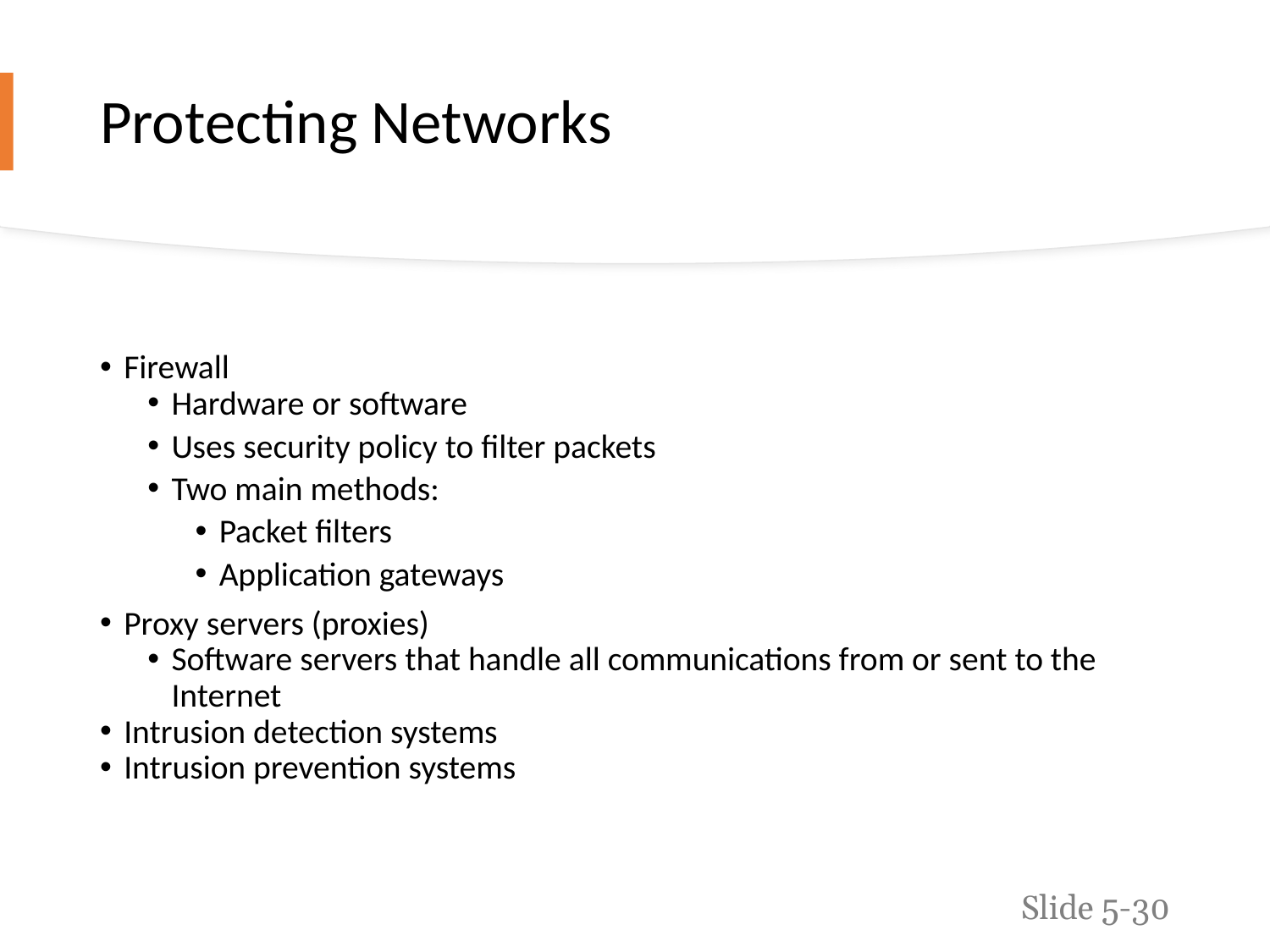

# Protecting Networks

Firewall
Hardware or software
Uses security policy to filter packets
Two main methods:
Packet filters
Application gateways
Proxy servers (proxies)
Software servers that handle all communications from or sent to the Internet
Intrusion detection systems
Intrusion prevention systems
Slide 5-30